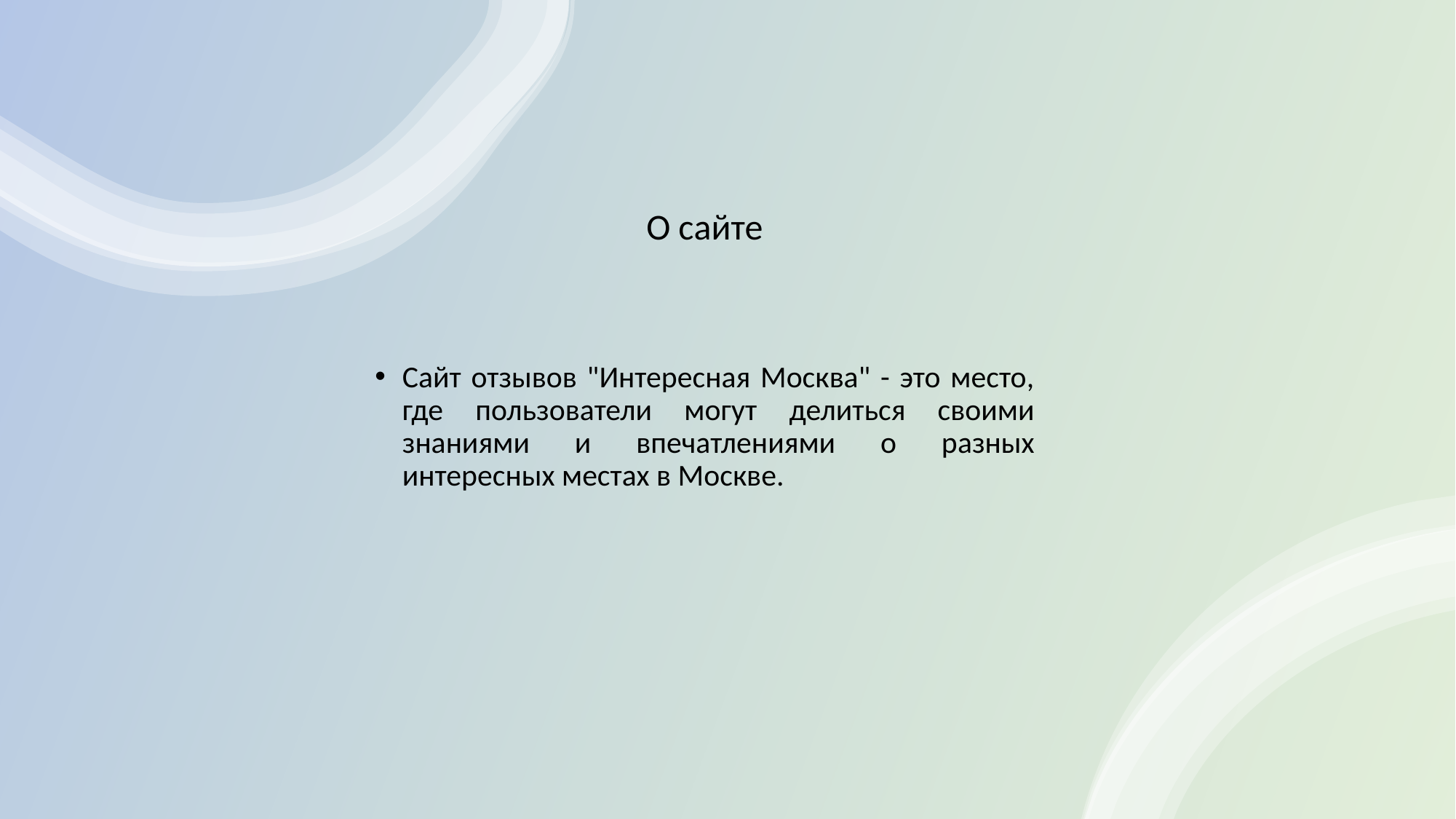

# О сайте
Сайт отзывов "Интересная Москва" - это место, где пользователи могут делиться своими знаниями и впечатлениями о разных интересных местах в Москве.